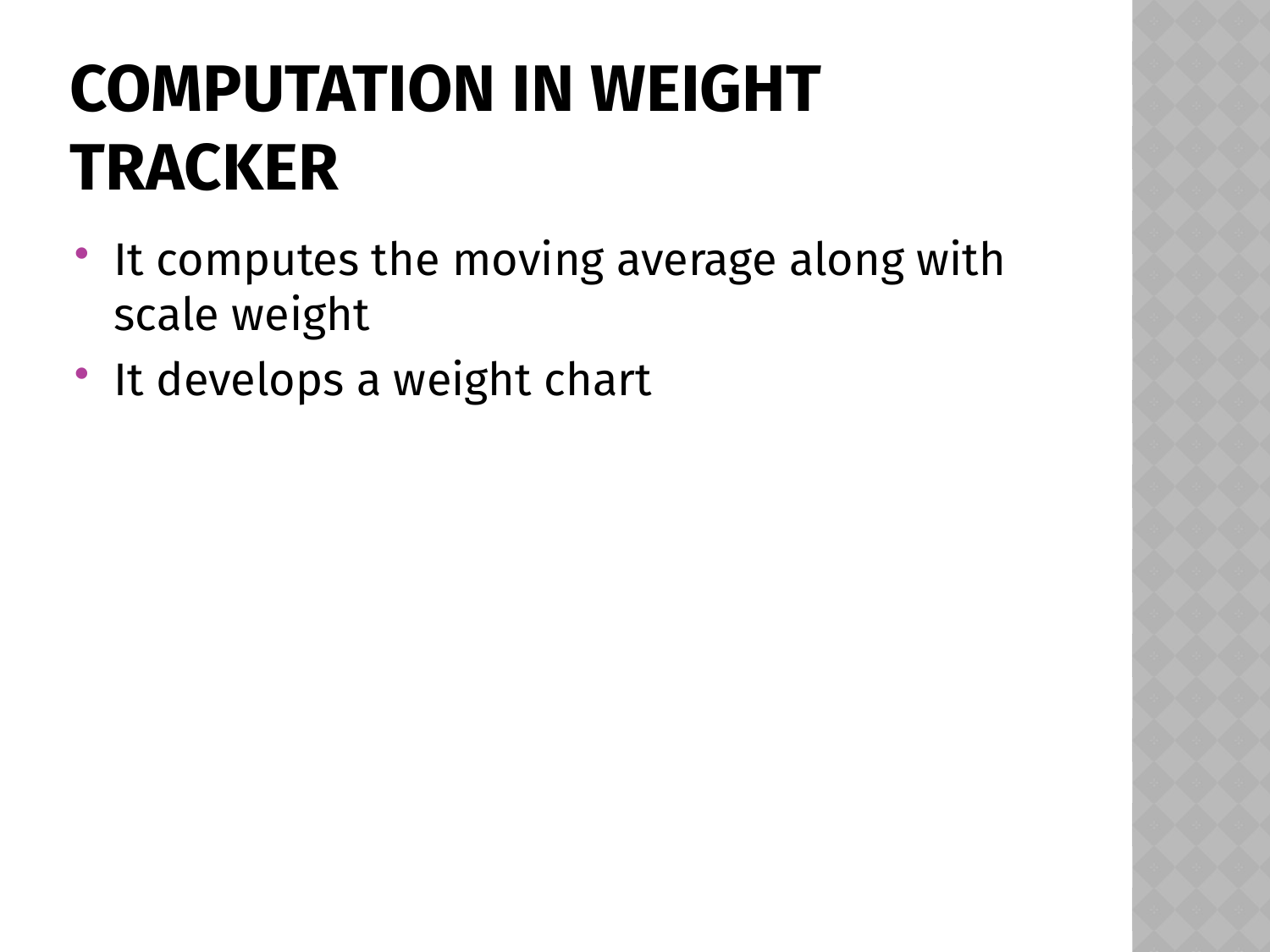

# Computation in weight tracker
It computes the moving average along with scale weight
It develops a weight chart